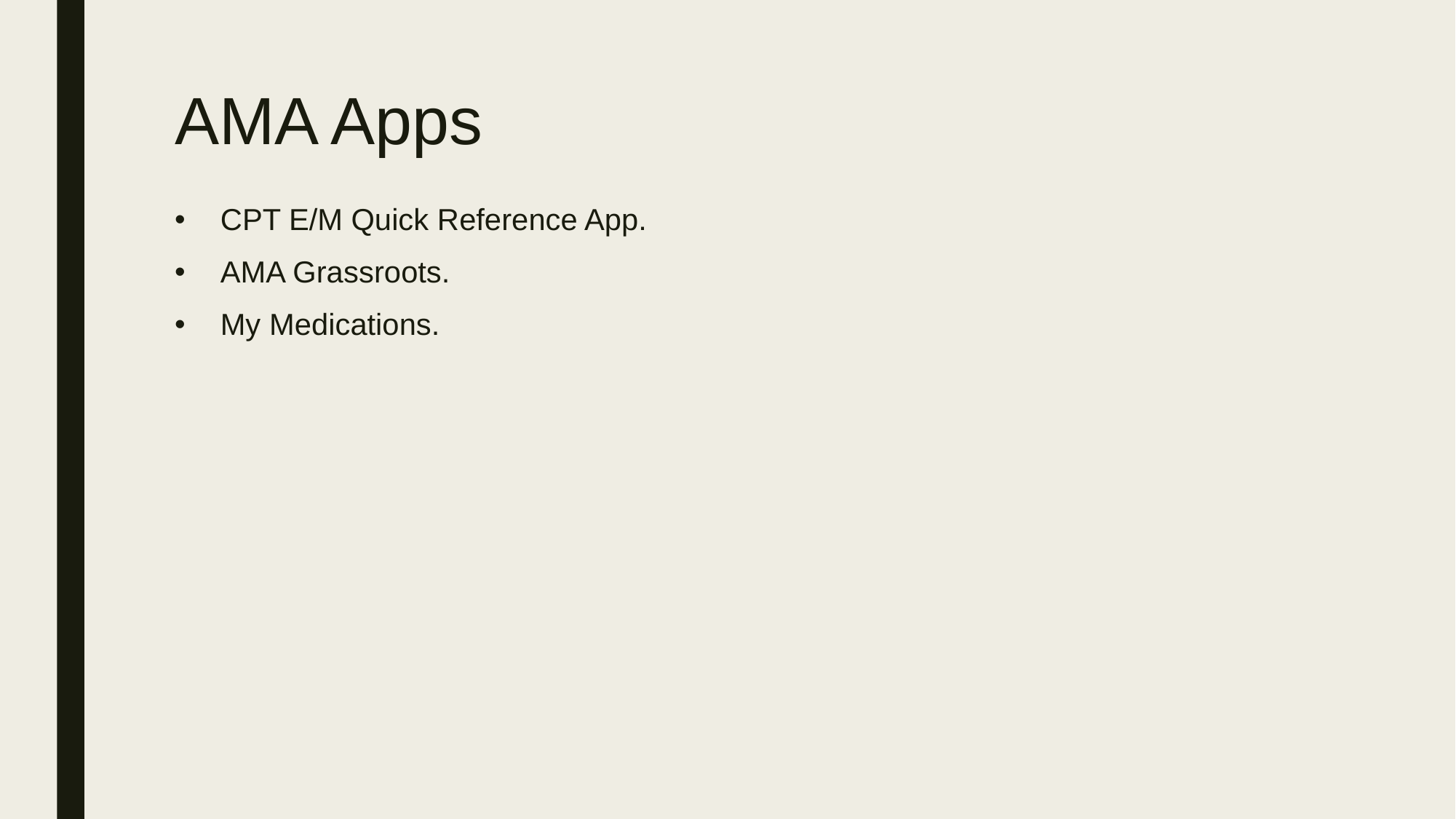

# AMA Apps
CPT E/M Quick Reference App.
AMA Grassroots.
My Medications.